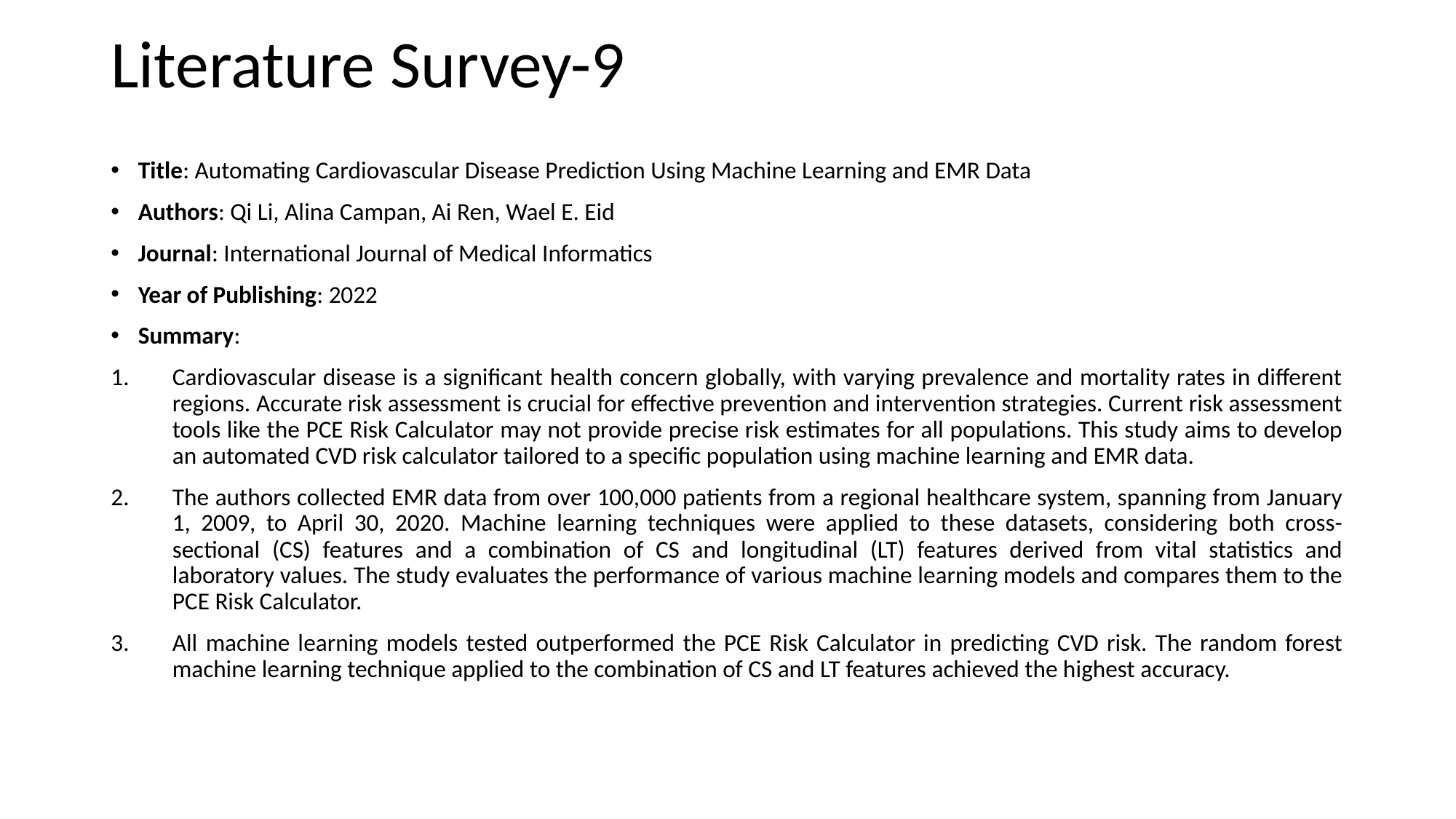

# Literature Survey-9
Title: Automating Cardiovascular Disease Prediction Using Machine Learning and EMR Data
Authors: Qi Li, Alina Campan, Ai Ren, Wael E. Eid
Journal: International Journal of Medical Informatics
Year of Publishing: 2022
Summary:
Cardiovascular disease is a significant health concern globally, with varying prevalence and mortality rates in different regions. Accurate risk assessment is crucial for effective prevention and intervention strategies. Current risk assessment tools like the PCE Risk Calculator may not provide precise risk estimates for all populations. This study aims to develop an automated CVD risk calculator tailored to a specific population using machine learning and EMR data.
The authors collected EMR data from over 100,000 patients from a regional healthcare system, spanning from January 1, 2009, to April 30, 2020. Machine learning techniques were applied to these datasets, considering both cross-sectional (CS) features and a combination of CS and longitudinal (LT) features derived from vital statistics and laboratory values. The study evaluates the performance of various machine learning models and compares them to the PCE Risk Calculator.
All machine learning models tested outperformed the PCE Risk Calculator in predicting CVD risk. The random forest machine learning technique applied to the combination of CS and LT features achieved the highest accuracy.